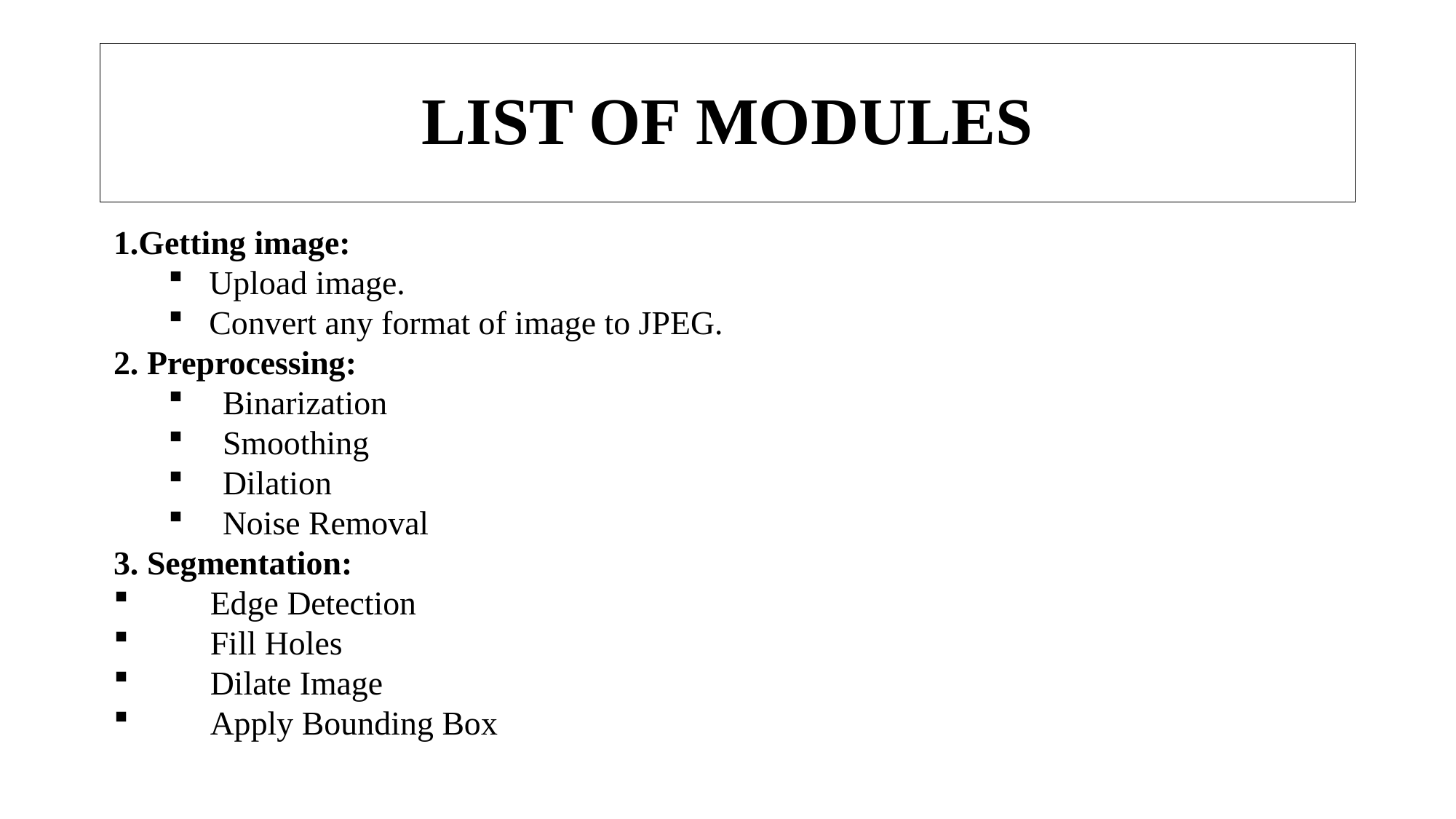

# LIST OF MODULES
1.Getting image:
Upload image.
Convert any format of image to JPEG.
2. Preprocessing:
Binarization
Smoothing
Dilation
Noise Removal
3. Segmentation:
     Edge Detection
     Fill Holes
     Dilate Image
     Apply Bounding Box